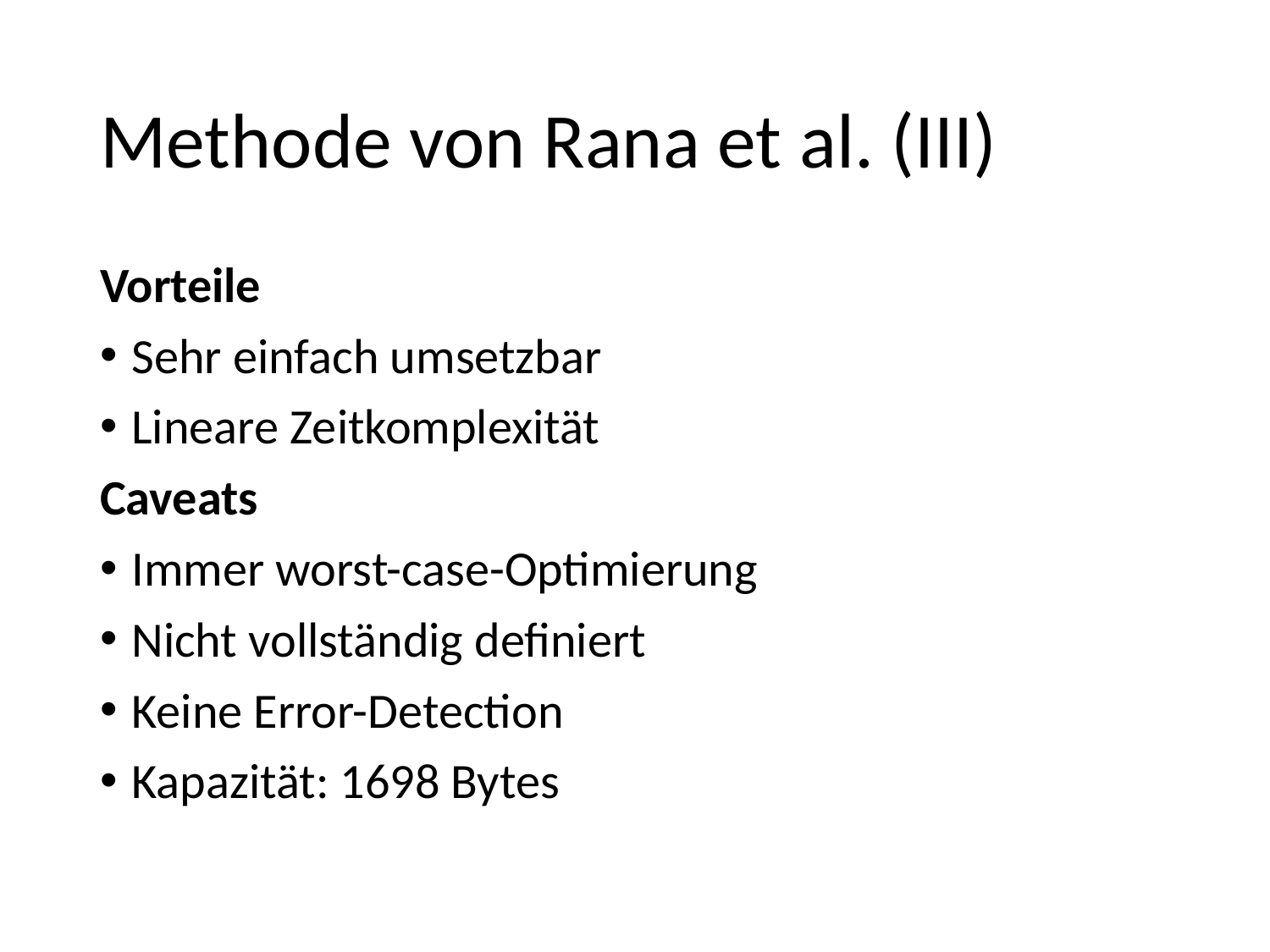

# Methode von Rana et al. (III)
Vorteile
Sehr einfach umsetzbar
Lineare Zeitkomplexität
Caveats
Immer worst-case-Optimierung
Nicht vollständig definiert
Keine Error-Detection
Kapazität: 1698 Bytes